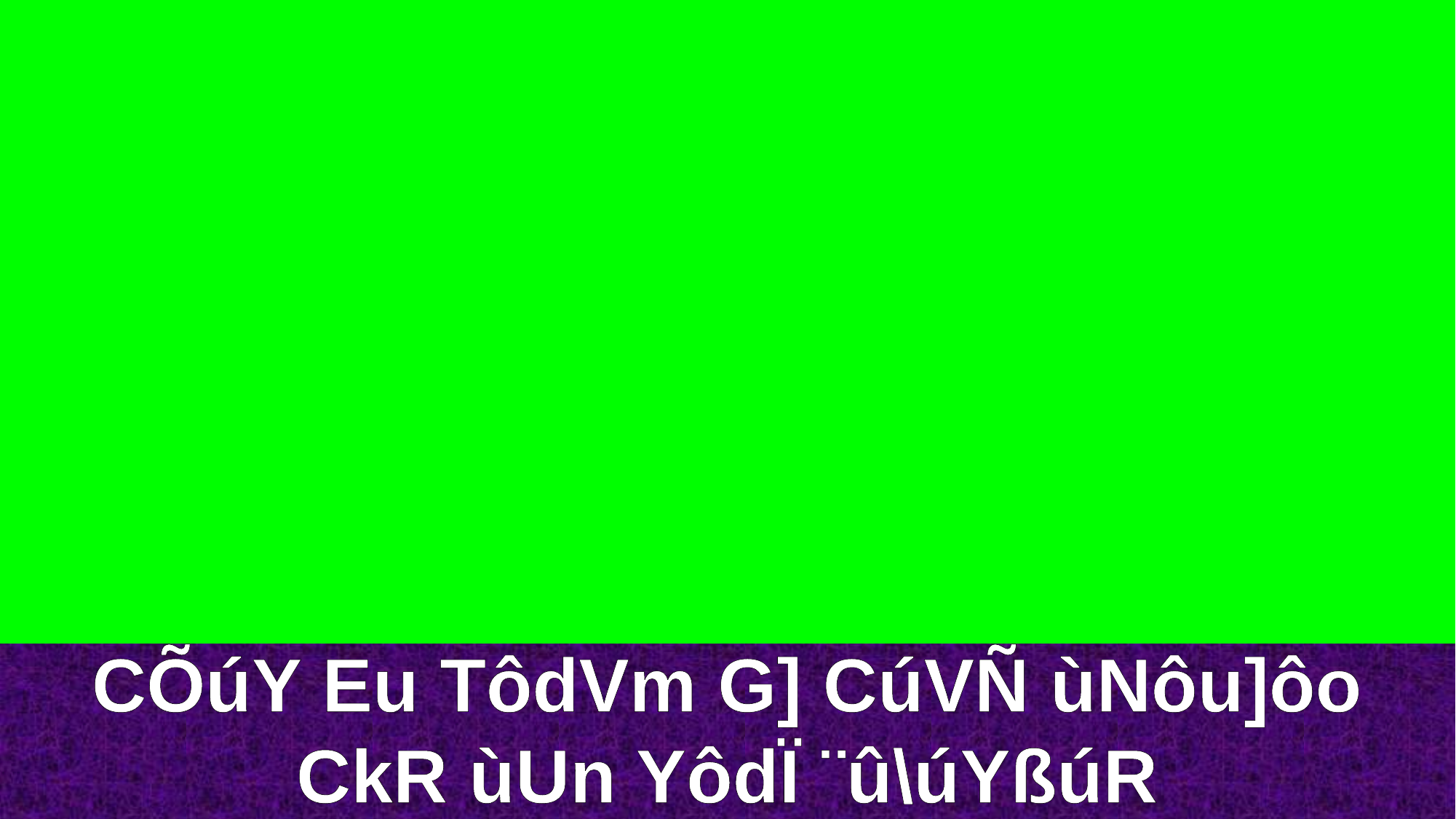

CÕúY Eu TôdVm G] CúVÑ ùNôu]ôo
CkR ùUn YôdÏ ¨û\úYßúR